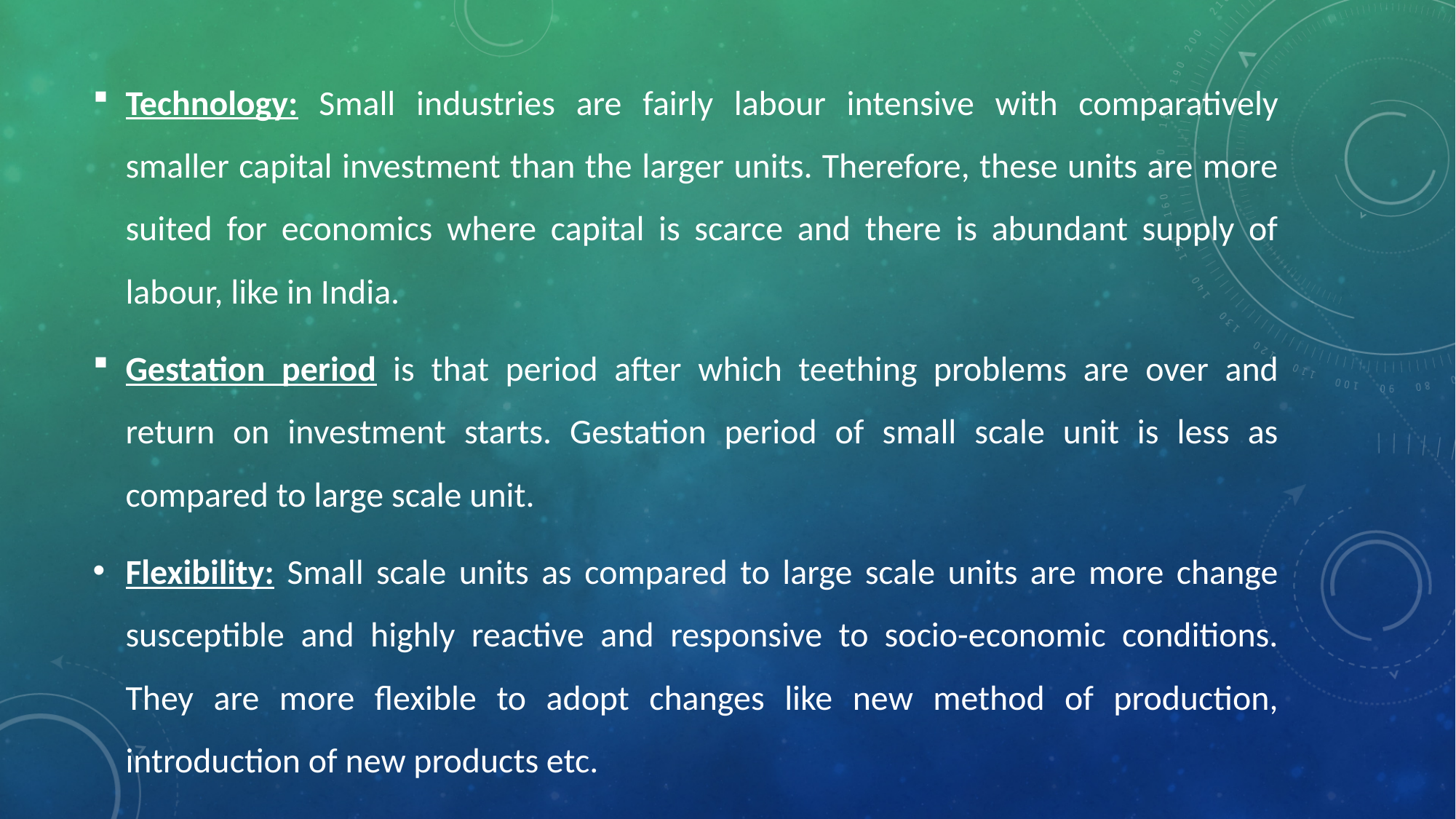

Technology: Small industries are fairly labour intensive with comparatively smaller capital investment than the larger units. Therefore, these units are more suited for economics where capital is scarce and there is abundant supply of labour, like in India.
Gestation period is that period after which teething problems are over and return on investment starts. Gestation period of small scale unit is less as compared to large scale unit.
Flexibility: Small scale units as compared to large scale units are more change susceptible and highly reactive and responsive to socio-economic conditions. They are more flexible to adopt changes like new method of production, introduction of new products etc.